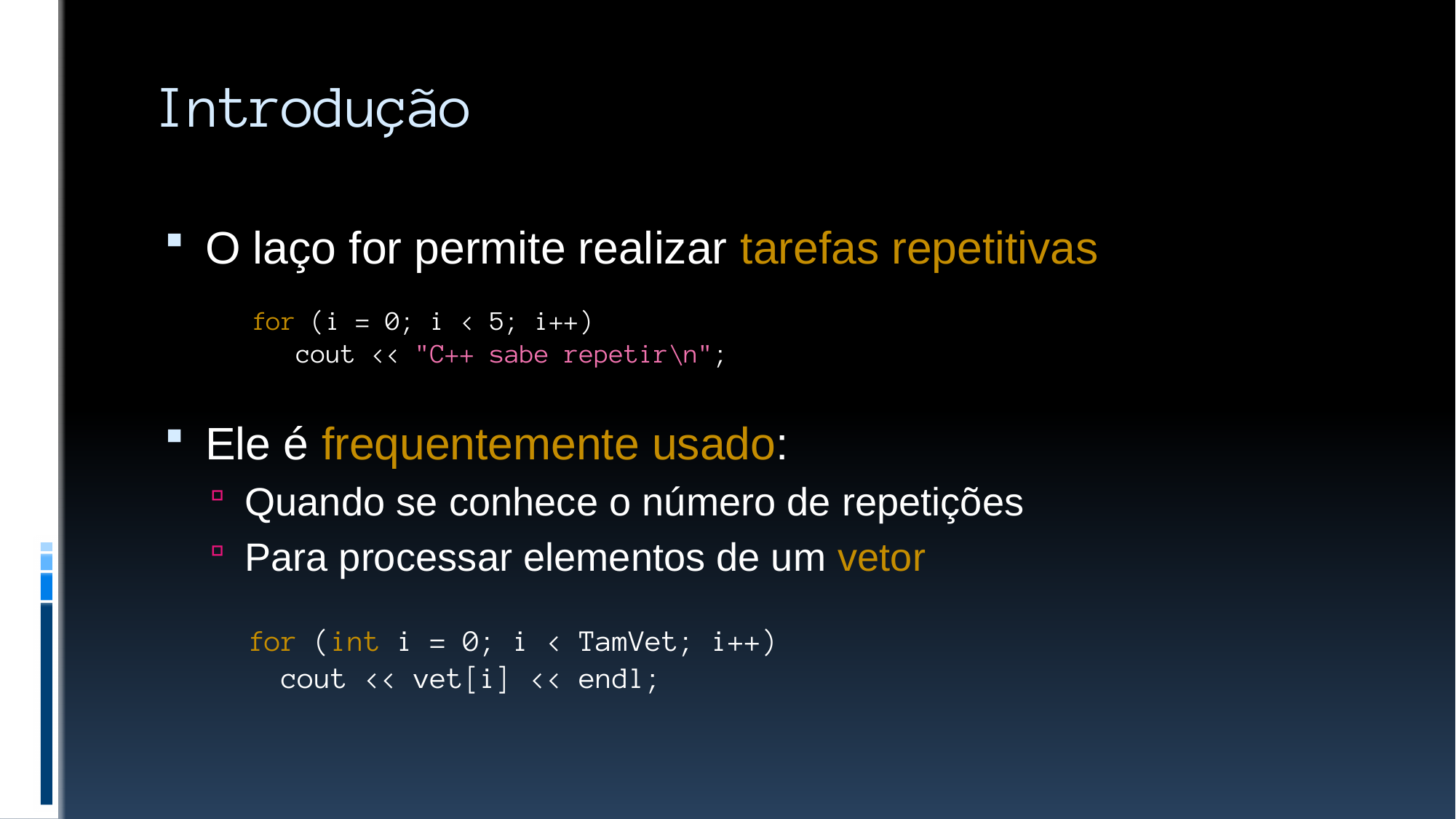

# Introdução
O laço for permite realizar tarefas repetitivas

Ele é frequentemente usado:
Quando se conhece o número de repetições
Para processar elementos de um vetor

for (i = 0; i < 5; i++)
   cout << "C++ sabe repetir\n";
for (int i = 0; i < TamVet; i++)
  cout << vet[i] << endl;